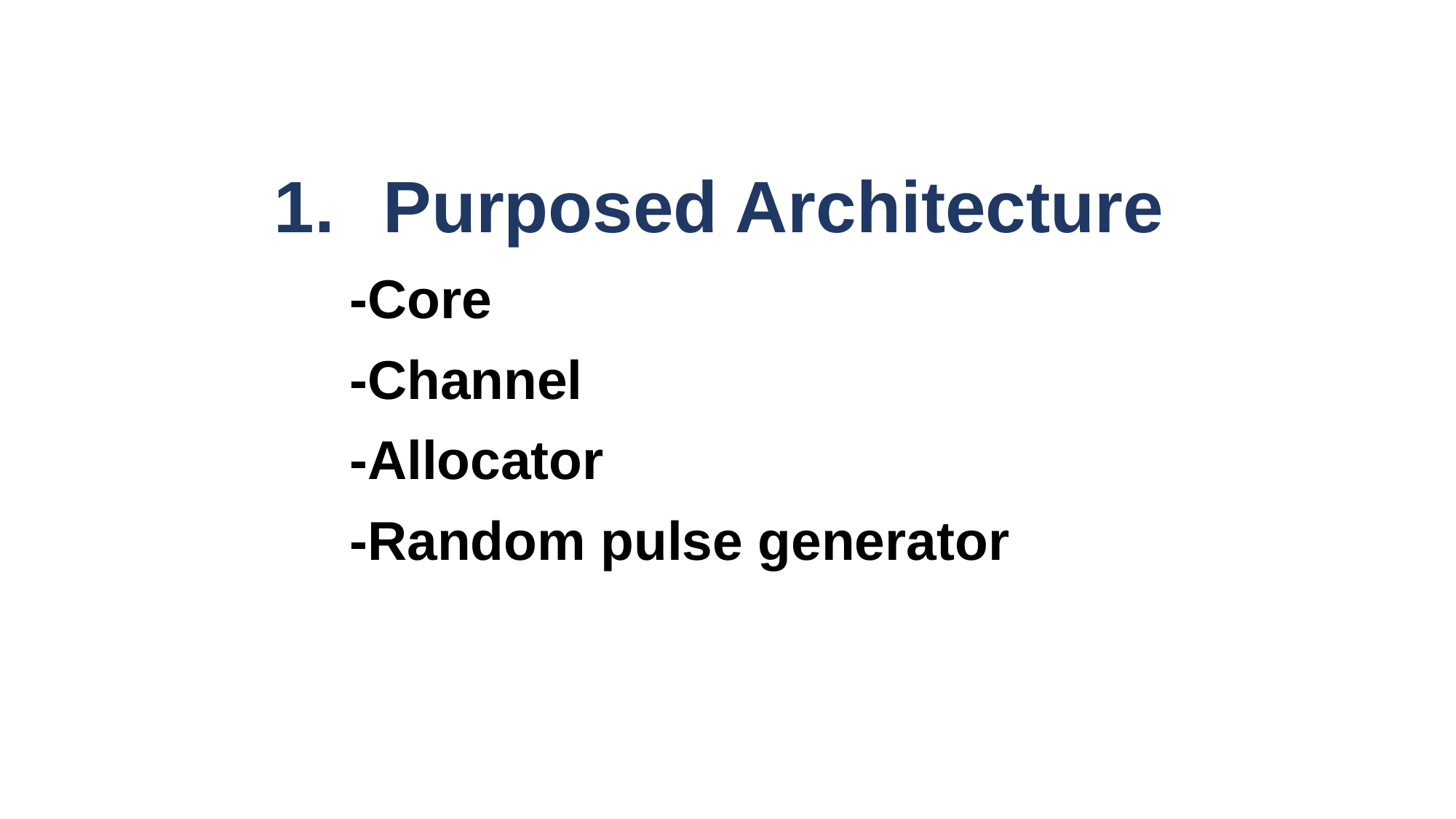

Purposed Architecture
     -Core
     -Channel
     -Allocator
     -Random pulse generator